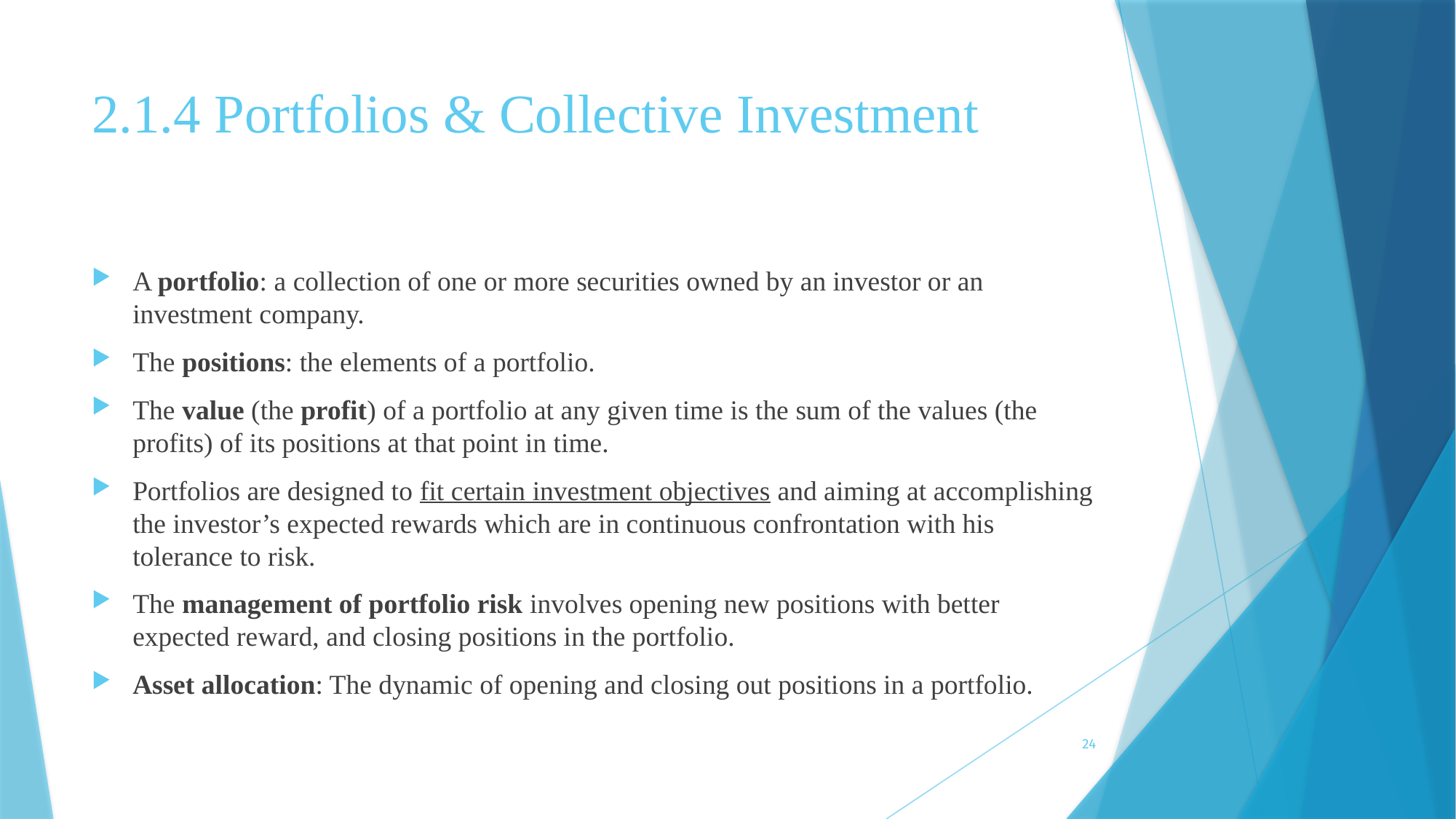

# 2.1.4 Portfolios & Collective Investment
A portfolio: a collection of one or more securities owned by an investor or an investment company.
The positions: the elements of a portfolio.
The value (the profit) of a portfolio at any given time is the sum of the values (the profits) of its positions at that point in time.
Portfolios are designed to fit certain investment objectives and aiming at accomplishing the investor’s expected rewards which are in continuous confrontation with his tolerance to risk.
The management of portfolio risk involves opening new positions with better expected reward, and closing positions in the portfolio.
Asset allocation: The dynamic of opening and closing out positions in a portfolio.
24